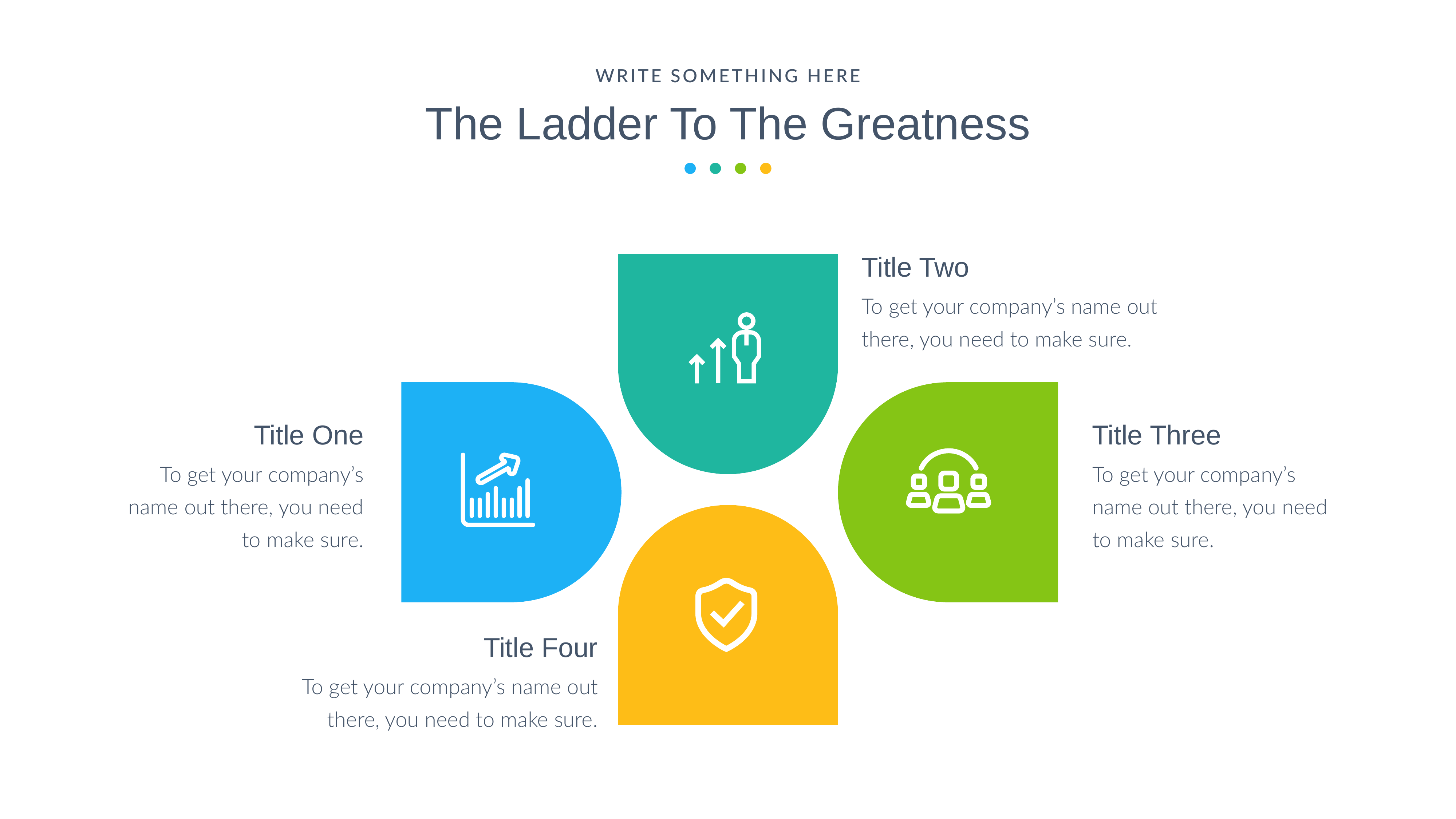

WRITE SOMETHING HERE
The Ladder To The Greatness

Title Two
To get your company’s name out there, you need to make sure.

W

Title One
To get your company’s name out there, you need to make sure.
Title Three
To get your company’s name out there, you need to make sure.
S
T

O

Title Four
To get your company’s name out there, you need to make sure.